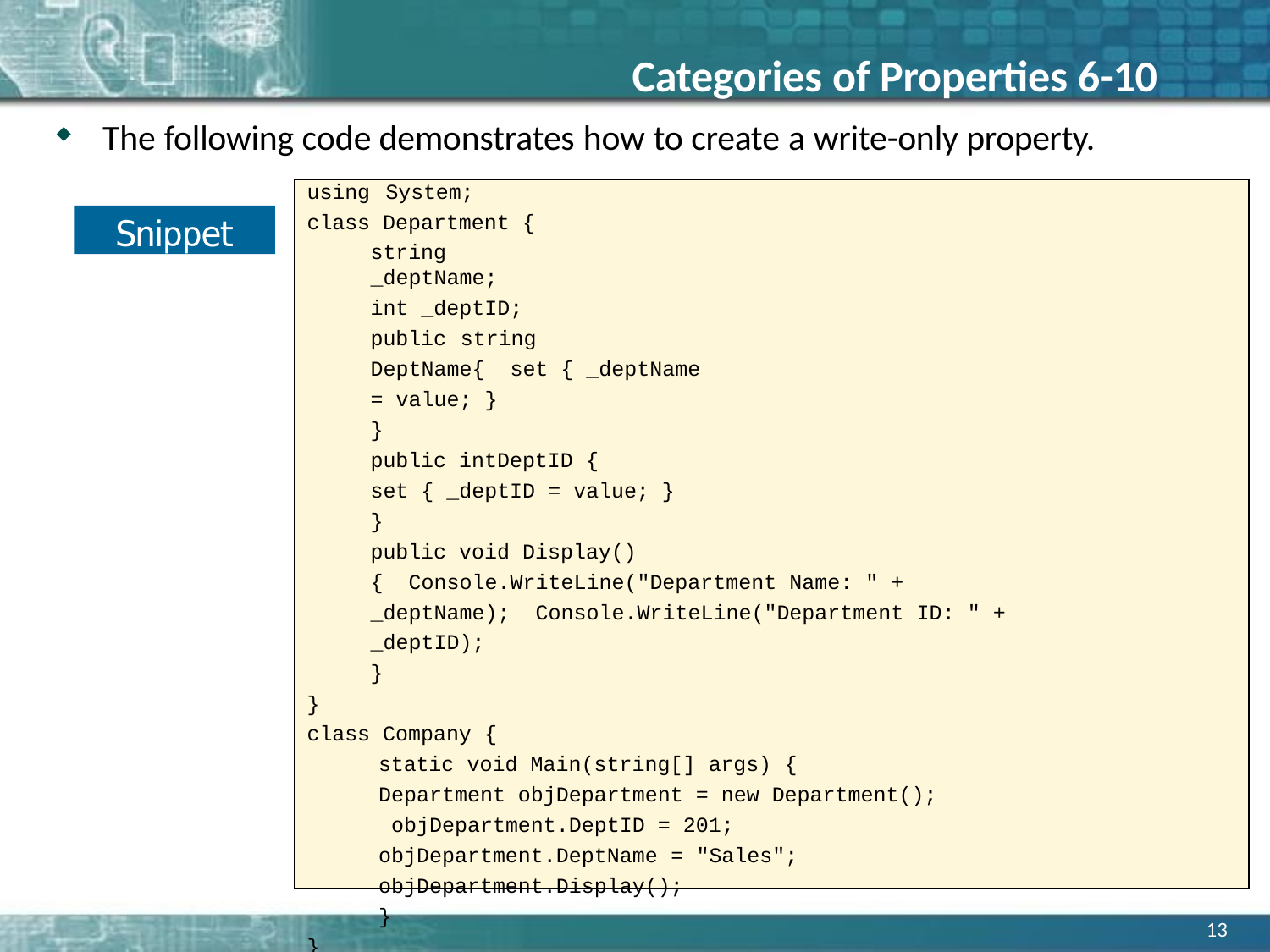

# Categories of Properties 6-10
The following code demonstrates how to create a write-only property.
using System;  class Department {
string _deptName;
int _deptID;
public string DeptName{  set { _deptName = value; }
}
public intDeptID {
set { _deptID = value; }
}
public void Display() {  Console.WriteLine("Department Name: " + _deptName);  Console.WriteLine("Department ID: " + _deptID);
}
}
class Company {
static void Main(string[] args) {
Department objDepartment = new Department();  objDepartment.DeptID = 201;  objDepartment.DeptName = "Sales";  objDepartment.Display();
}
}

Snippet
13